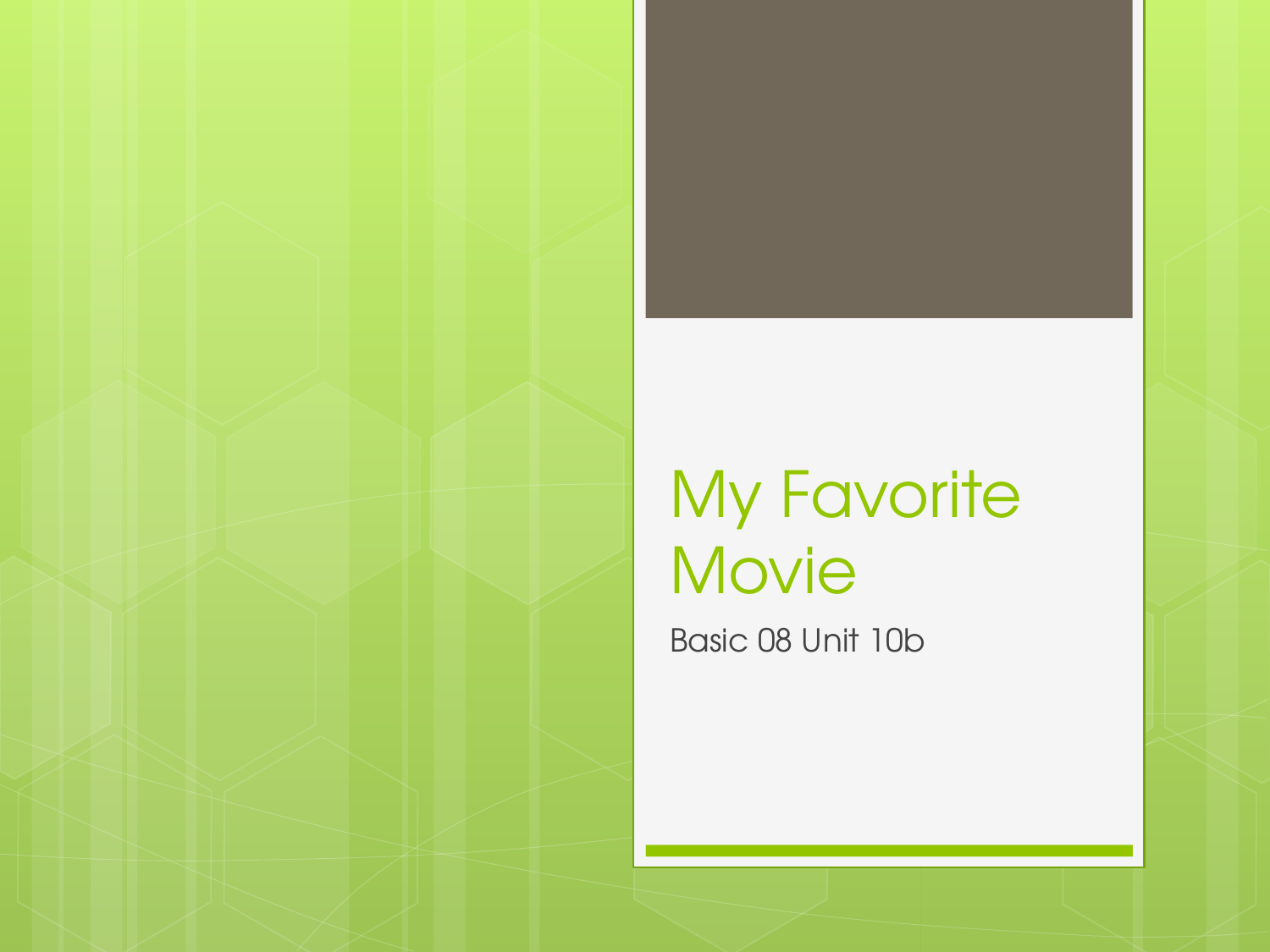

# My Favorite Movie
Basic 08 Unit 10b